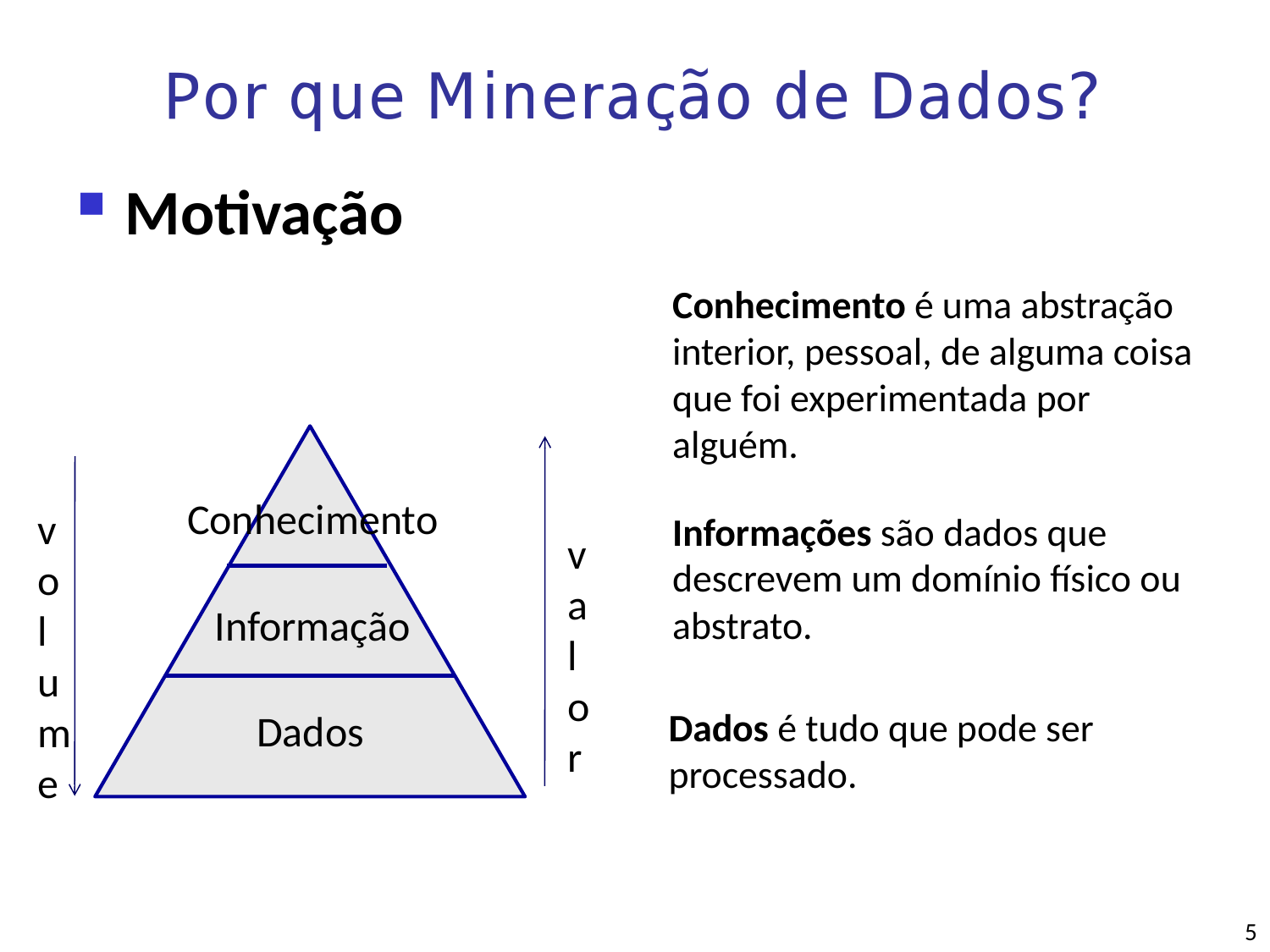

# Por que Mineração de Dados?
Motivação
Conhecimento é uma abstração interior, pessoal, de alguma coisa que foi experimentada por alguém.

Conhecimento
volume
Informações são dados que descrevem um domínio físico ou abstrato.
valor
Informação
Dados é tudo que pode ser
processado.
Dados
5